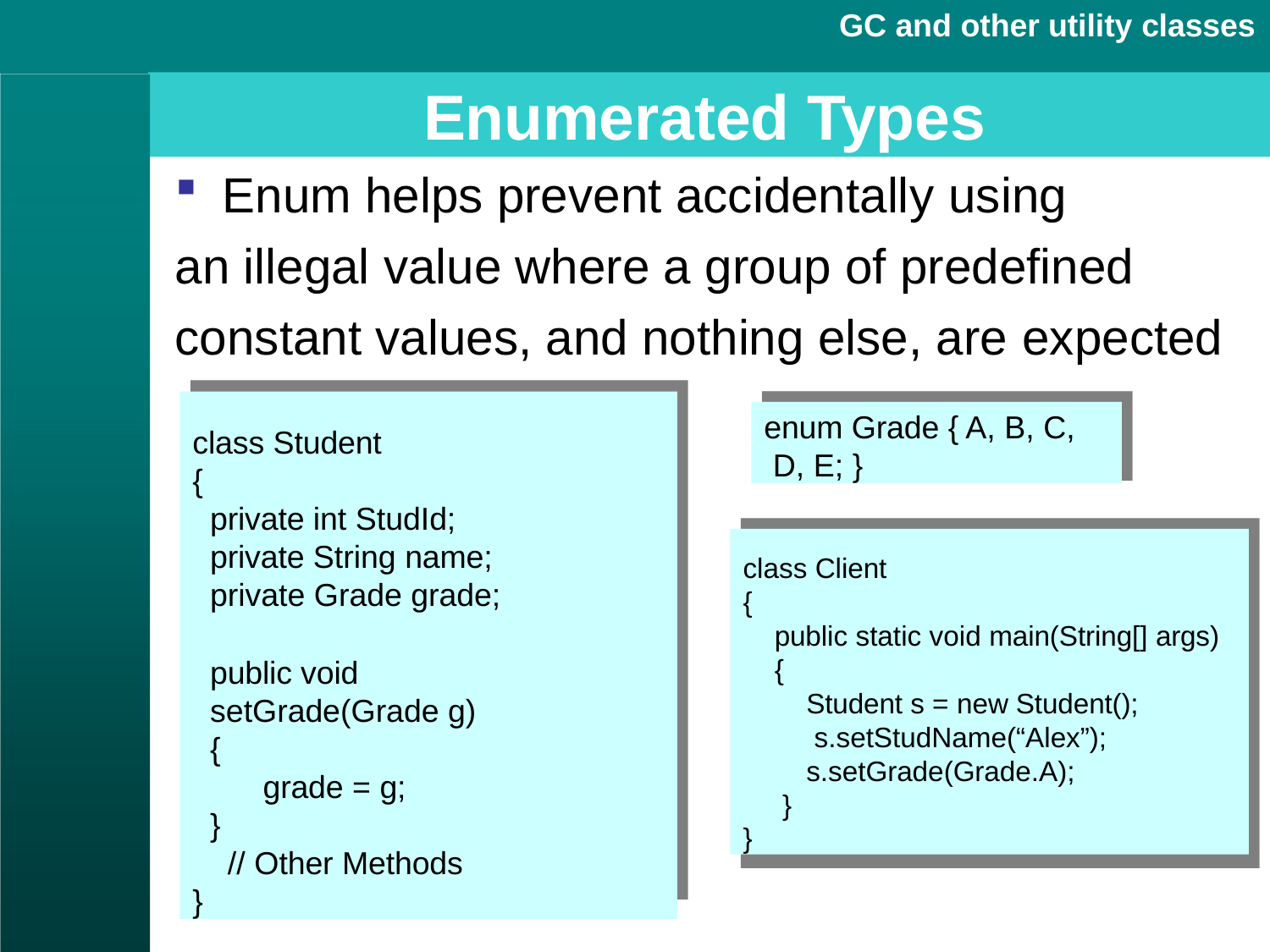

GC and other utility classes

# Enumerated Types

Enum helps prevent accidentally using
an illegal value where a group of predefined  constant values, and nothing else, are expected

class Student
{
private int StudId;  private String name;  private Grade grade;

public void setGrade(Grade g)
{
grade = g;
}
// Other Methods
}

enum Grade { A, B, C,  D, E; }

class Client
{
public static void main(String[] args)
{
Student s = new Student();  s.setStudName(“Alex”);  s.setGrade(Grade.A);
}
}